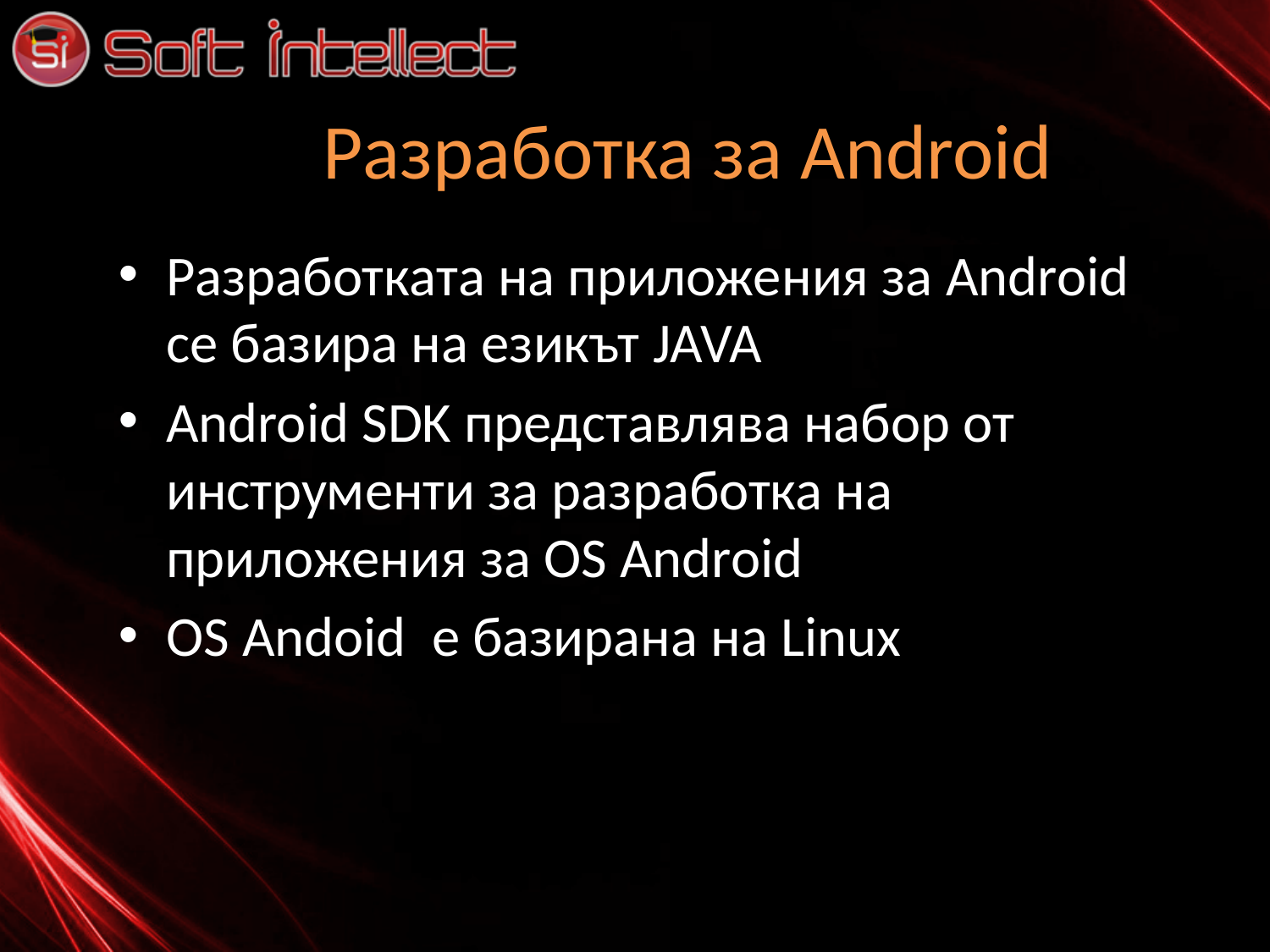

# Разработка за Android
Разработката на приложения за Android се базира на езикът JAVA
Android SDK представлява набор от инструменти за разработка на приложения за OS Android
OS Andoid  е базирана на Linux